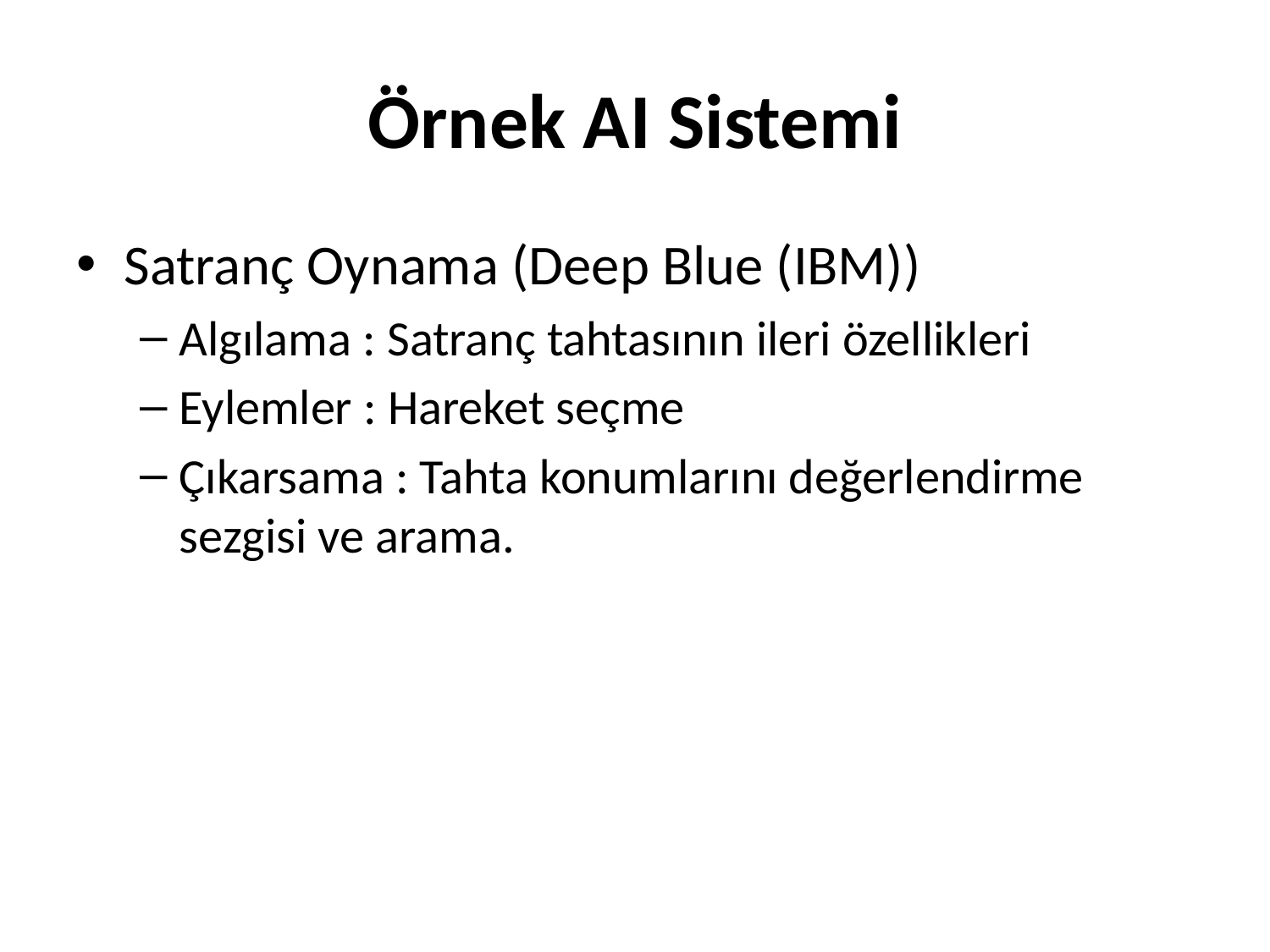

# Örnek AI Sistemi
Satranç Oynama (Deep Blue (IBM))
Algılama : Satranç tahtasının ileri özellikleri
Eylemler : Hareket seçme
Çıkarsama : Tahta konumlarını değerlendirme sezgisi ve arama.